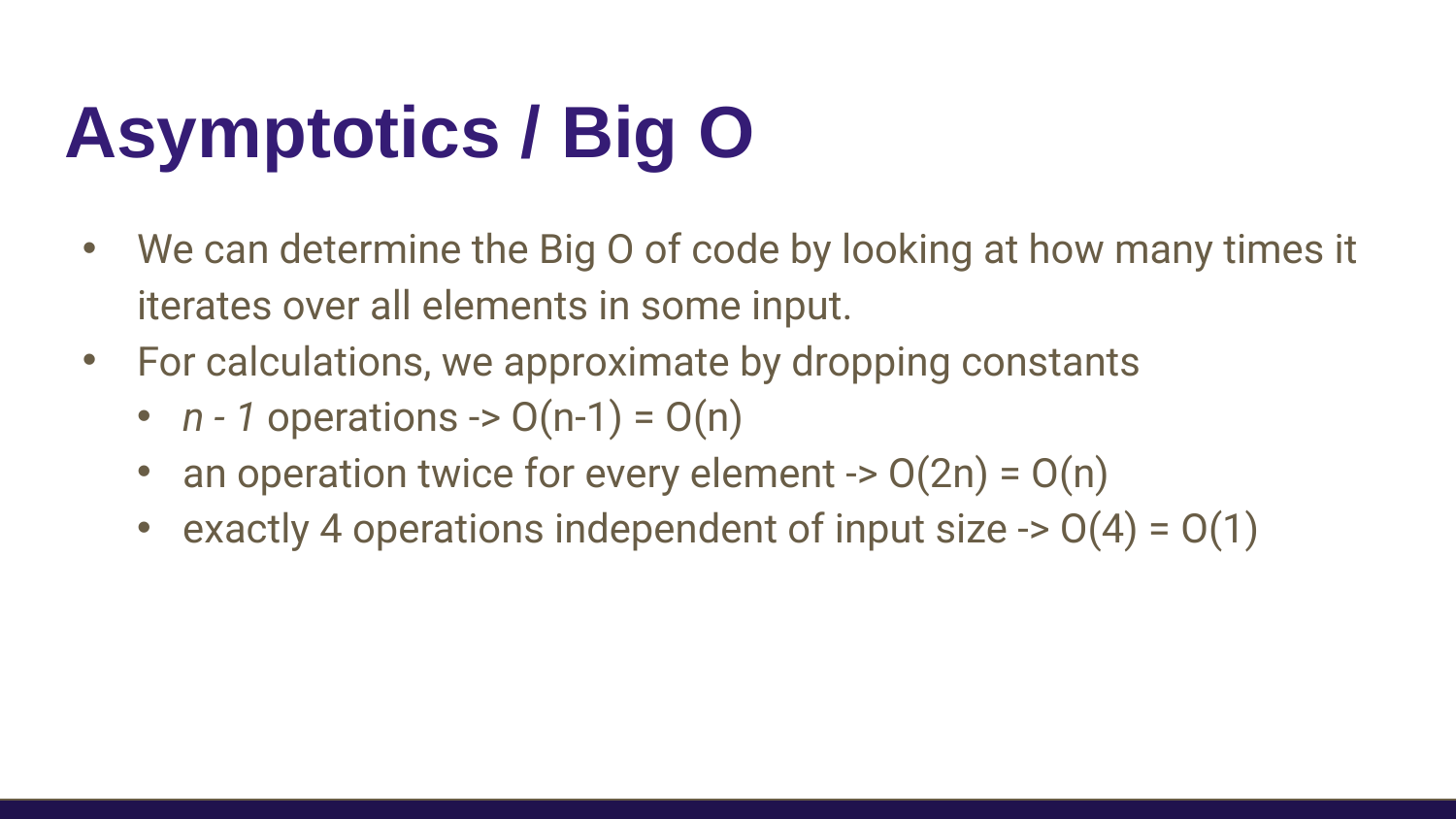

# Asymptotics / Big O
We can determine the Big O of code by looking at how many times it iterates over all elements in some input.
For calculations, we approximate by dropping constants
n - 1 operations -> O(n-1) = O(n)
an operation twice for every element -> O(2n) = O(n)
exactly 4 operations independent of input size -> O(4) = O(1)